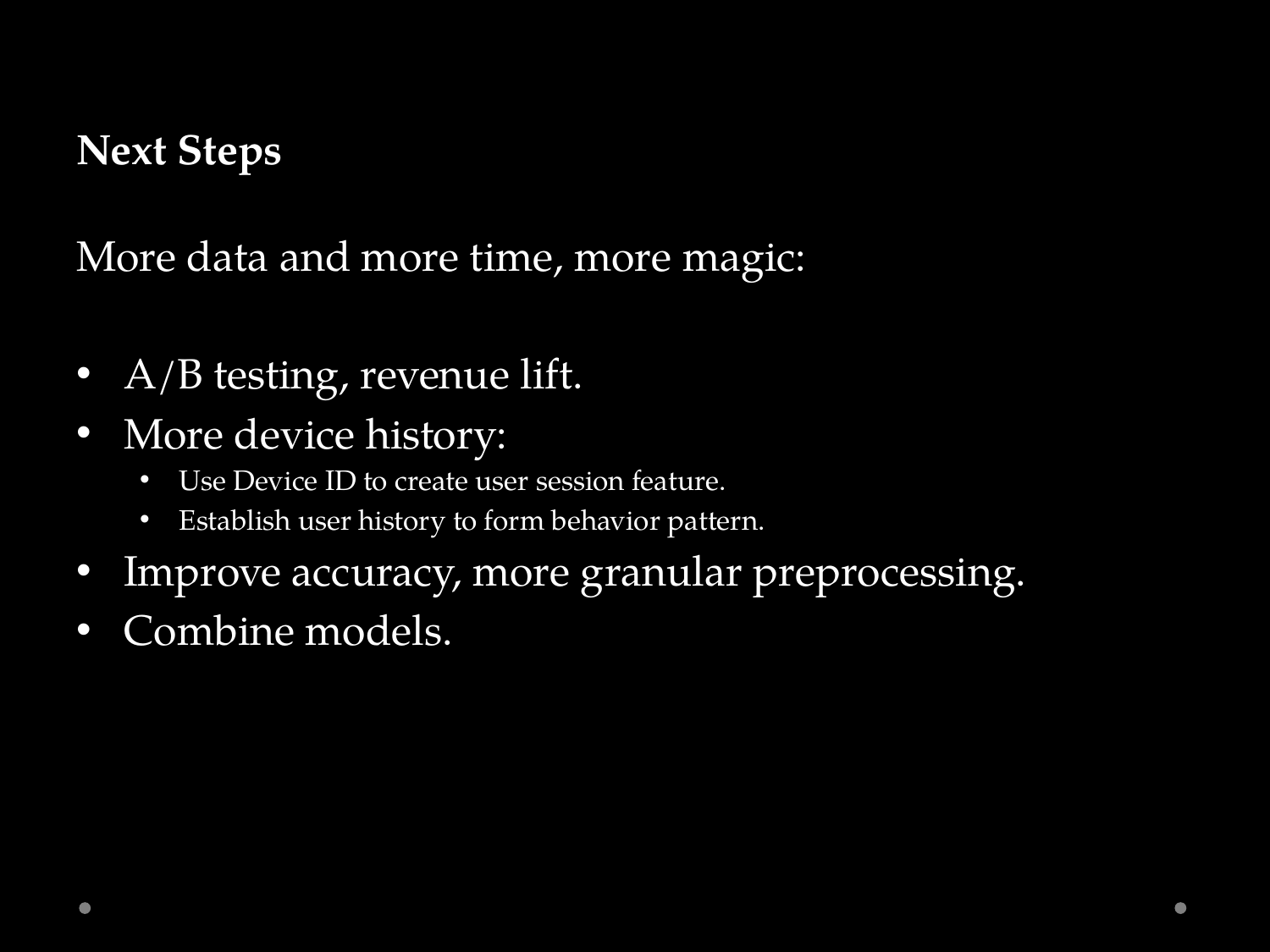

# Next Steps
More data and more time, more magic:

A/B testing, revenue lift.
More device history:
Use Device ID to create user session feature.
Establish user history to form behavior pattern.
Improve accuracy, more granular preprocessing.
Combine models.